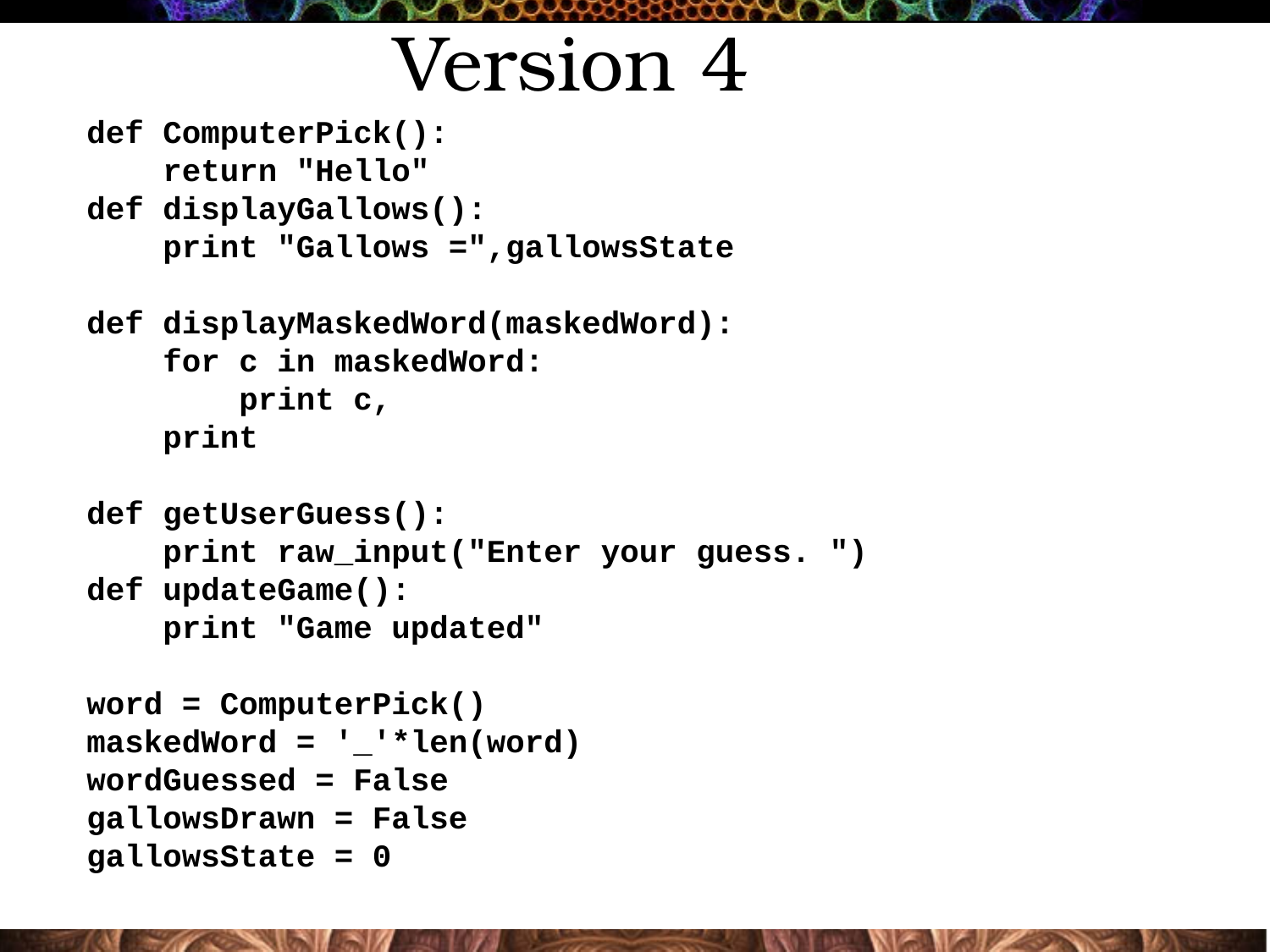

Version 4
def ComputerPick():
    return "Hello"
def displayGallows():
    print "Gallows =",gallowsState

def displayMaskedWord(maskedWord):
    for c in maskedWord:
        print c,
    print

def getUserGuess():
    print raw_input("Enter your guess. ")
def updateGame():
    print "Game updated"

word = ComputerPick()
maskedWord = '_'*len(word)
wordGuessed = False
gallowsDrawn = False
gallowsState = 0